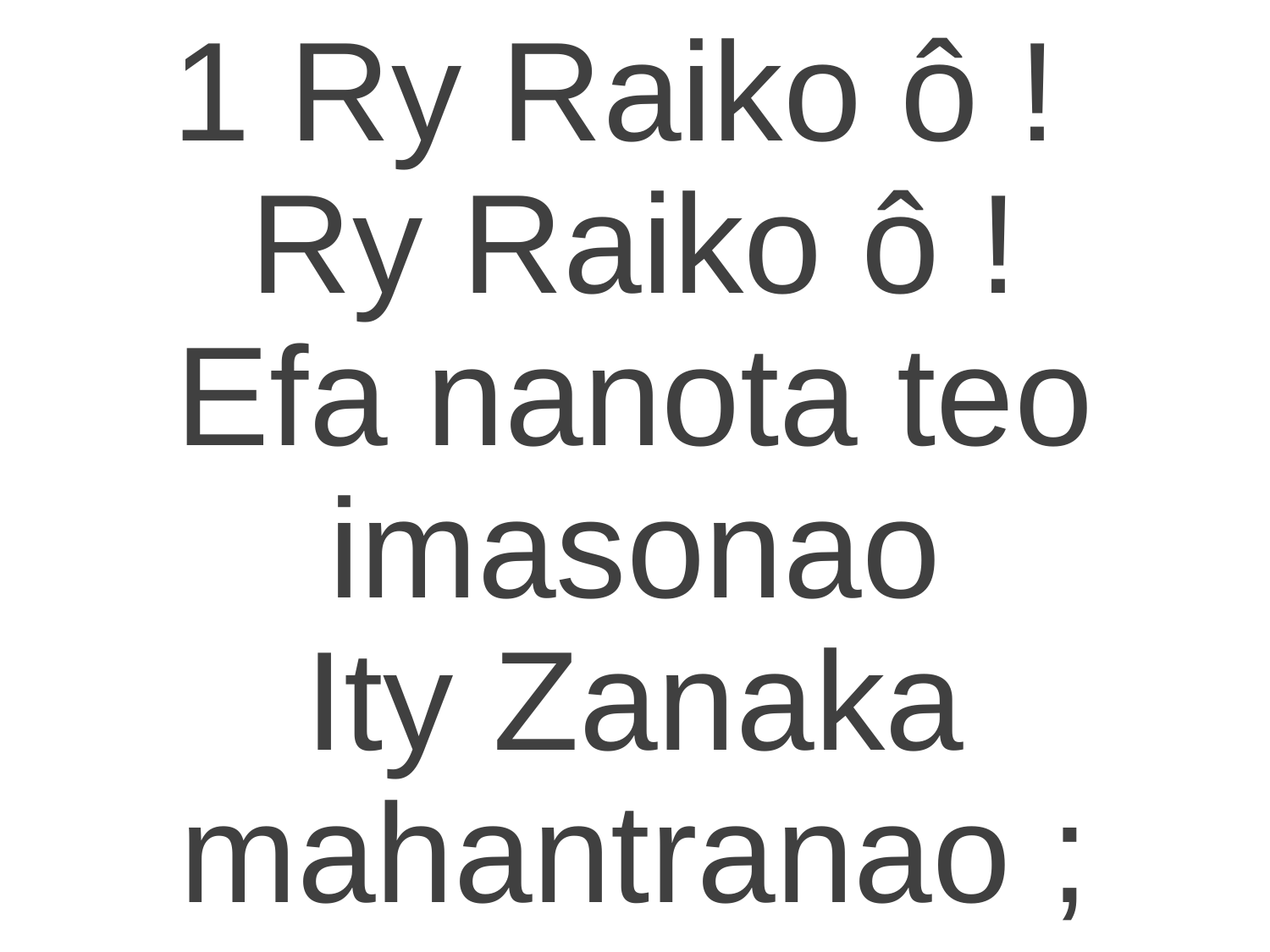

1 Ry Raiko ô !
Ry Raiko ô !
Efa nanota teo imasonao
Ity Zanaka mahantranao ;